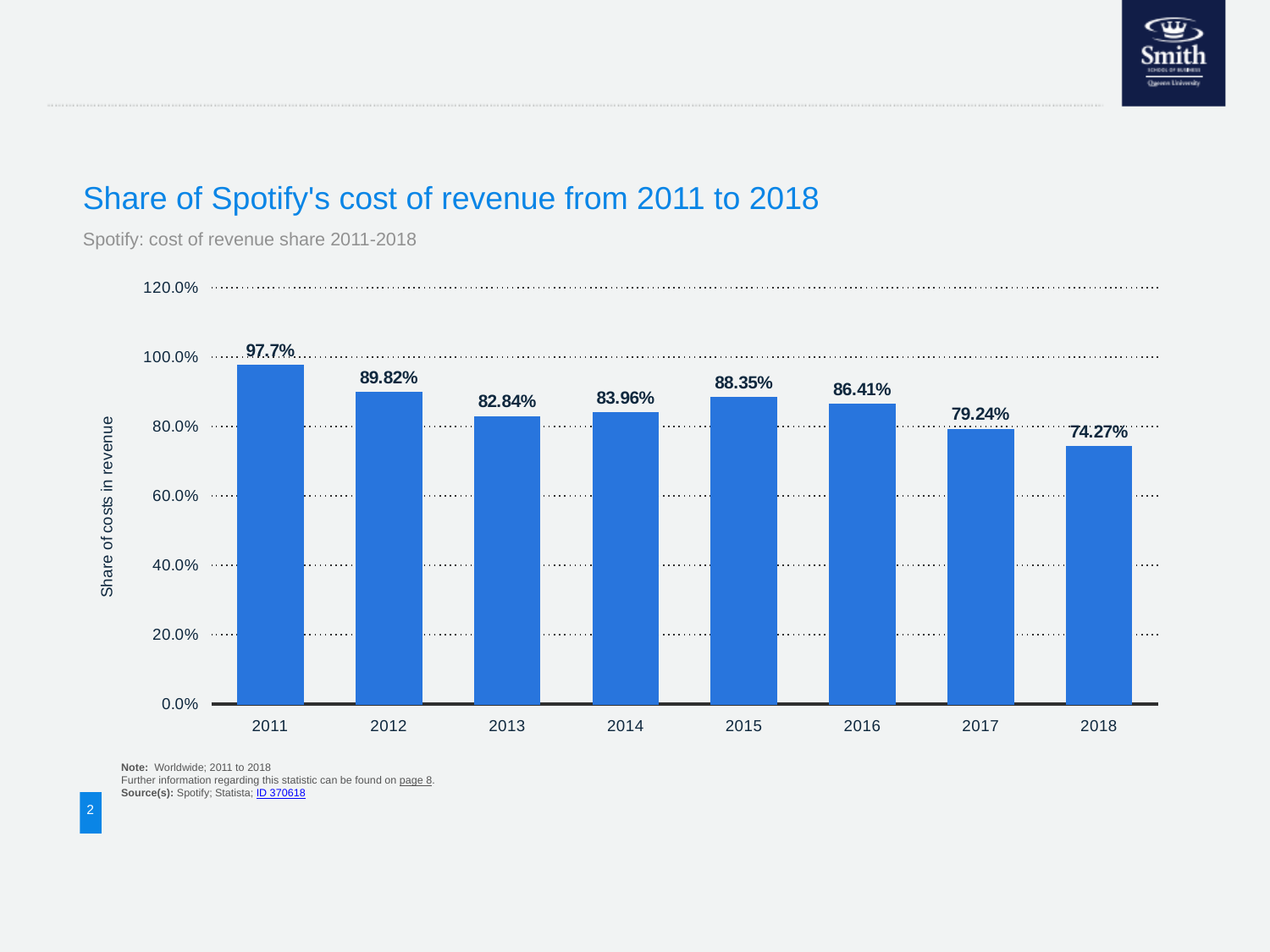

Share of Spotify's cost of revenue from 2011 to 2018
Spotify: cost of revenue share 2011-2018

### Chart

| Category | Share of costs in revenue |
|---|---|
| 2011 | 0.977 |
| 2012 | 0.8982 |
| 2013 | 0.8284 |
| 2014 | 0.8396 |
| 2015 | 0.8835 |
| 2016 | 0.8641 |
| 2017 | 0.7924 |
| 2018 | 0.7427 |
Note:  Worldwide; 2011 to 2018
Further information regarding this statistic can be found on page 8.
Source(s): Spotify; Statista; ID 370618

2